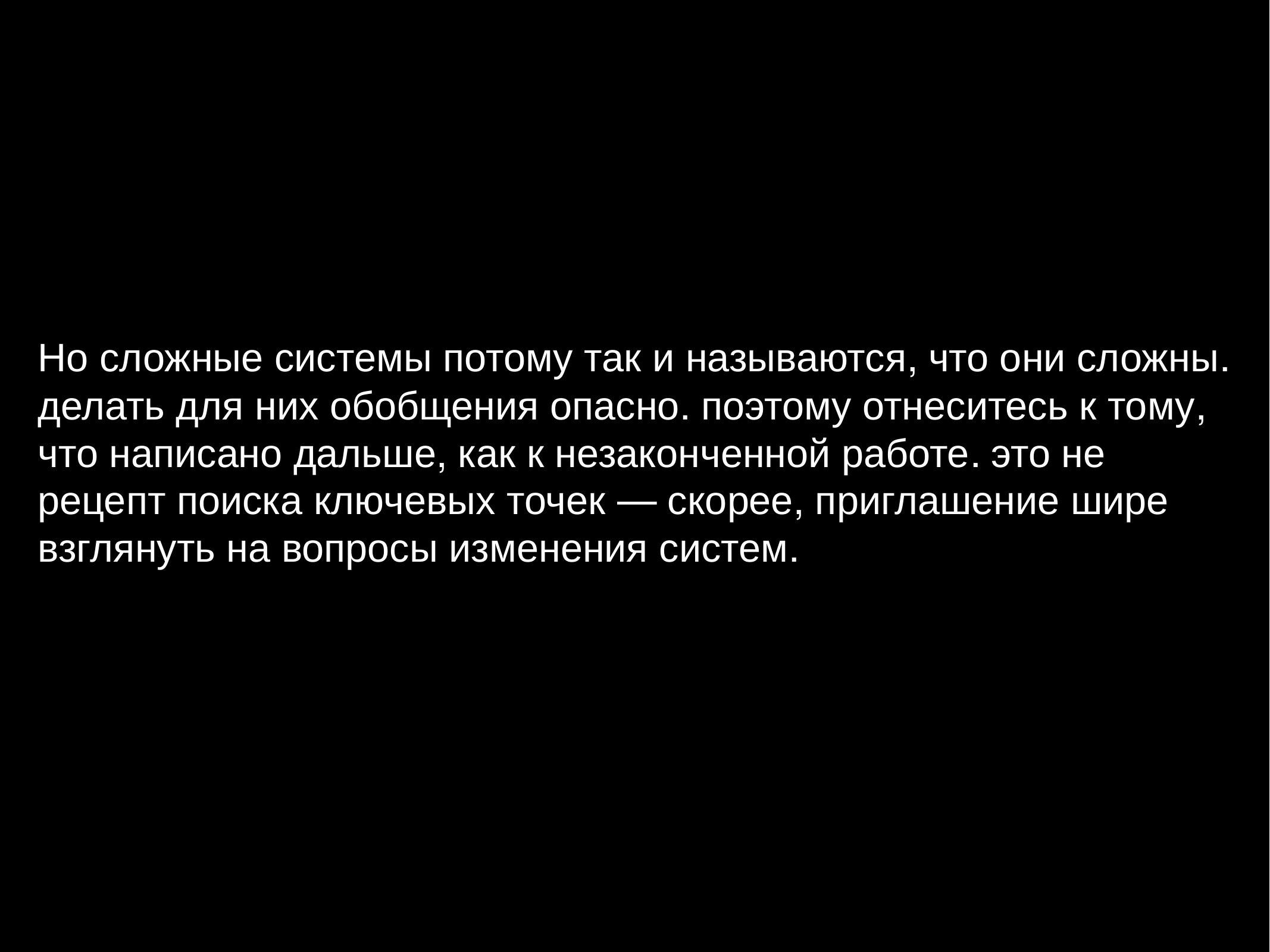

10
Но сложные системы потому так и называются, что они сложны. делать для них обобщения опасно. поэтому отнеситесь к тому, что написано дальше, как к незаконченной работе. это не рецепт поиска ключевых точек — скорее, приглашение шире взглянуть на вопросы изменения систем.